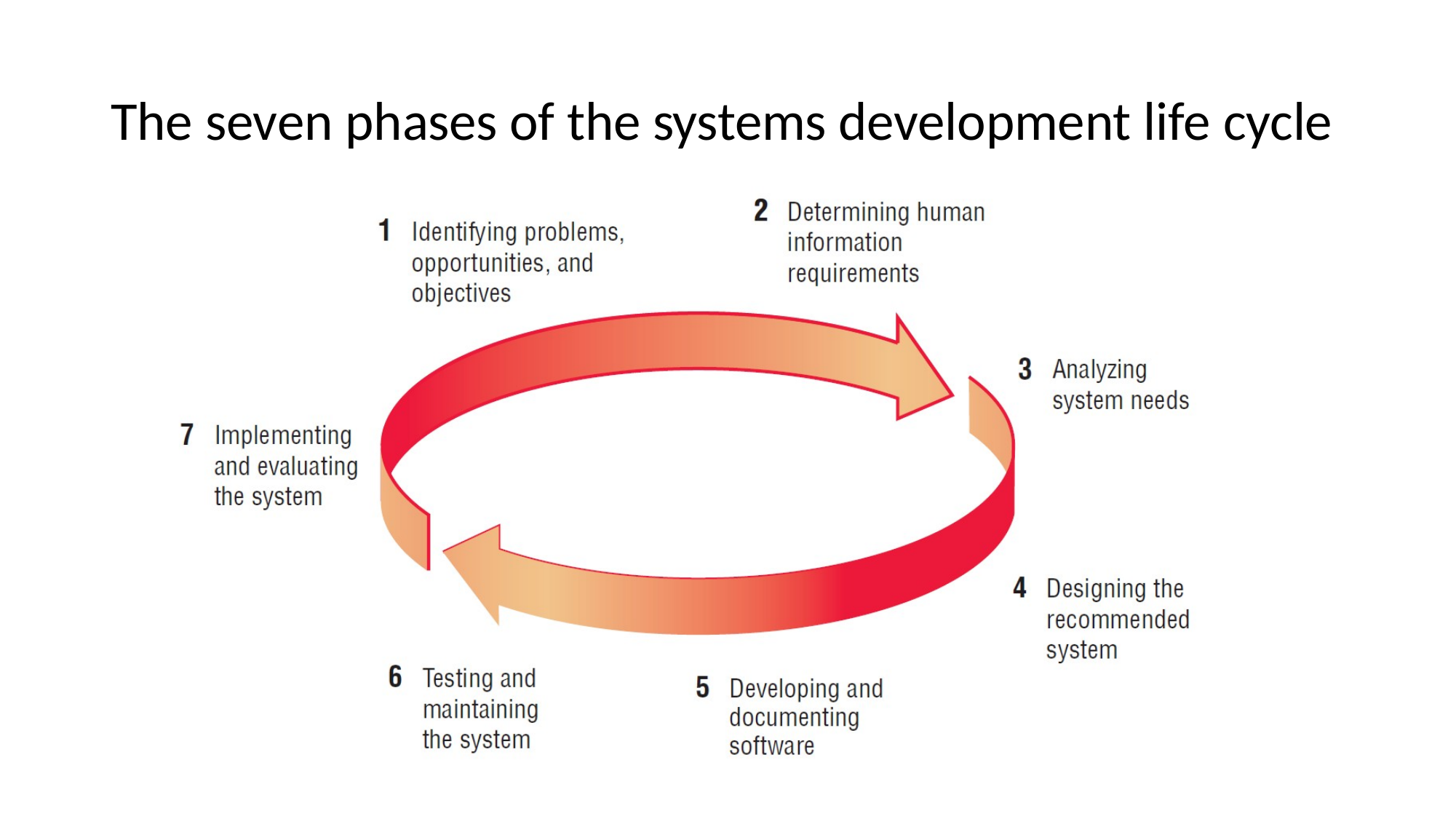

# The seven phases of the systems development life cycle